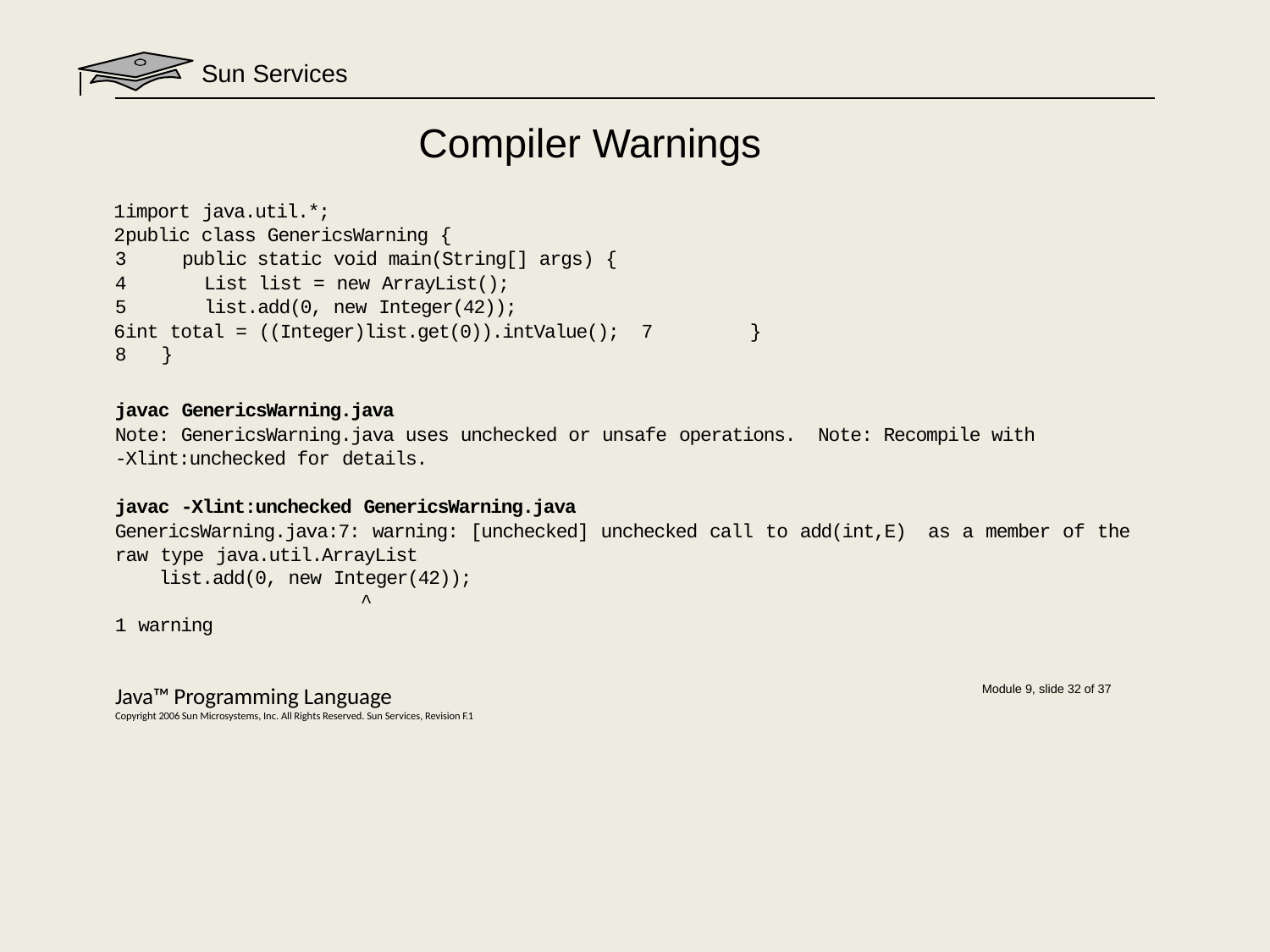

# Sun Services

Compiler Warnings
import java.util.*;
public class GenericsWarning {
public static void main(String[] args) {
List list = new ArrayList();
list.add(0, new Integer(42));
int total = ((Integer)list.get(0)).intValue();  7	}
8	}

javac GenericsWarning.java
Note: GenericsWarning.java uses unchecked or unsafe operations.  Note: Recompile with -Xlint:unchecked for details.

javac -Xlint:unchecked GenericsWarning.java
GenericsWarning.java:7: warning: [unchecked] unchecked call to add(int,E)  as a member of the raw type java.util.ArrayList
list.add(0, new Integer(42));
^
1 warning
Java™ Programming Language
Copyright 2006 Sun Microsystems, Inc. All Rights Reserved. Sun Services, Revision F.1
Module 9, slide 32 of 37